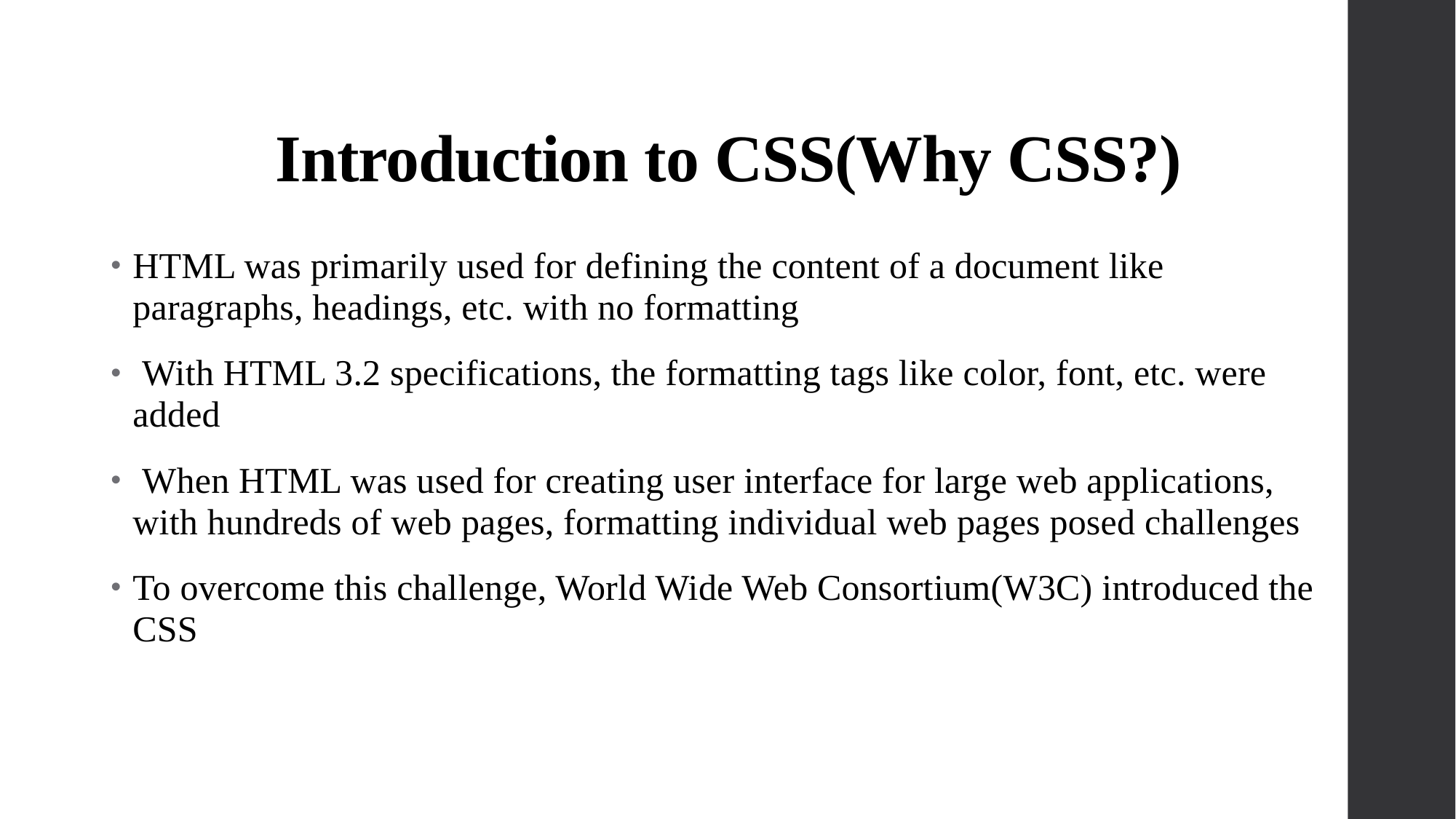

# Introduction to CSS(Why CSS?)

HTML was primarily used for defining the content of a document like paragraphs, headings, etc. with no formatting
 With HTML 3.2 specifications, the formatting tags like color, font, etc. were added
 When HTML was used for creating user interface for large web applications, with hundreds of web pages, formatting individual web pages posed challenges
To overcome this challenge, World Wide Web Consortium(W3C) introduced the CSS